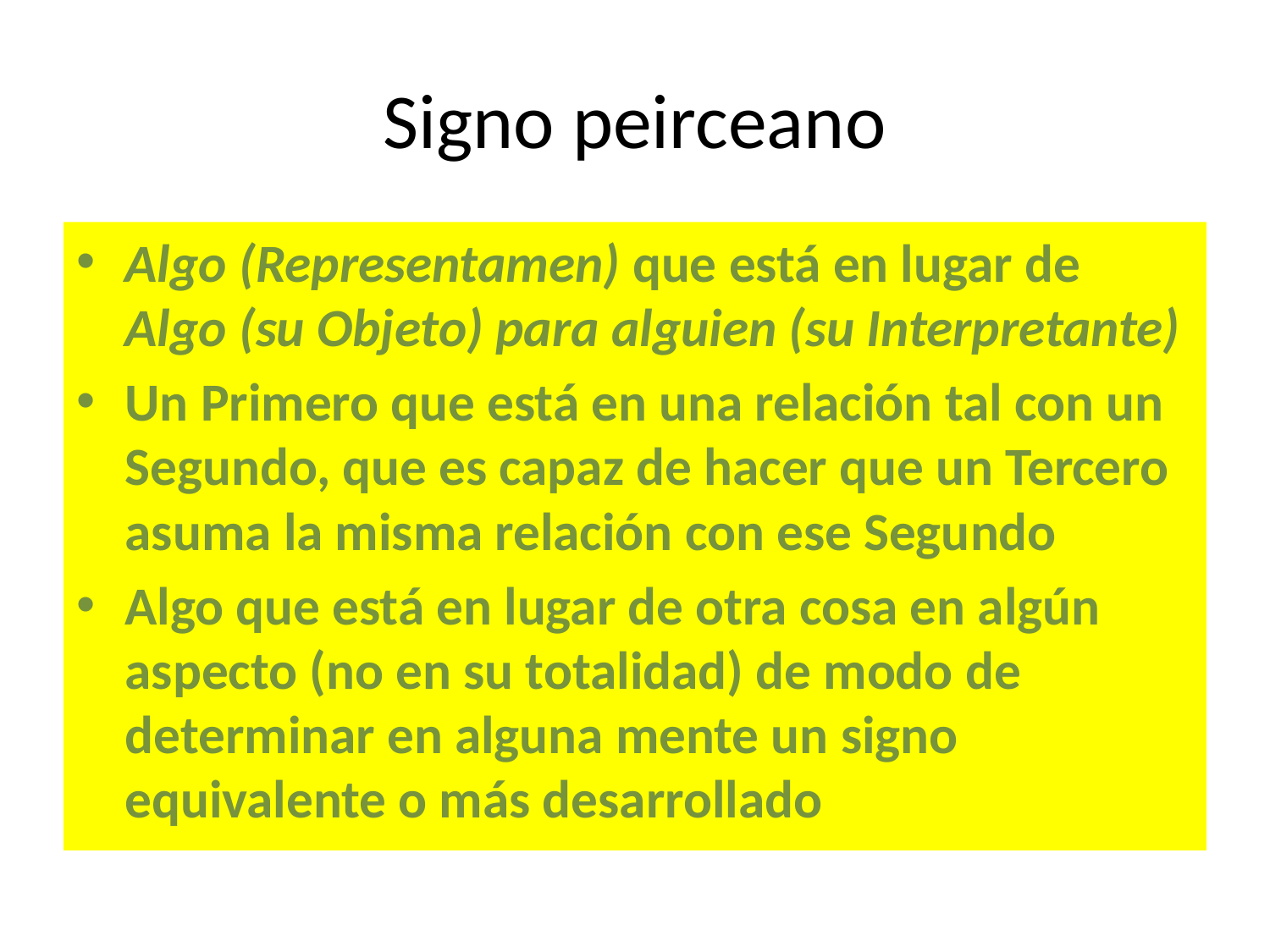

# Signo peirceano
Algo (Representamen) que está en lugar de Algo (su Objeto) para alguien (su Interpretante)
Un Primero que está en una relación tal con un Segundo, que es capaz de hacer que un Tercero asuma la misma relación con ese Segundo
Algo que está en lugar de otra cosa en algún aspecto (no en su totalidad) de modo de determinar en alguna mente un signo equivalente o más desarrollado